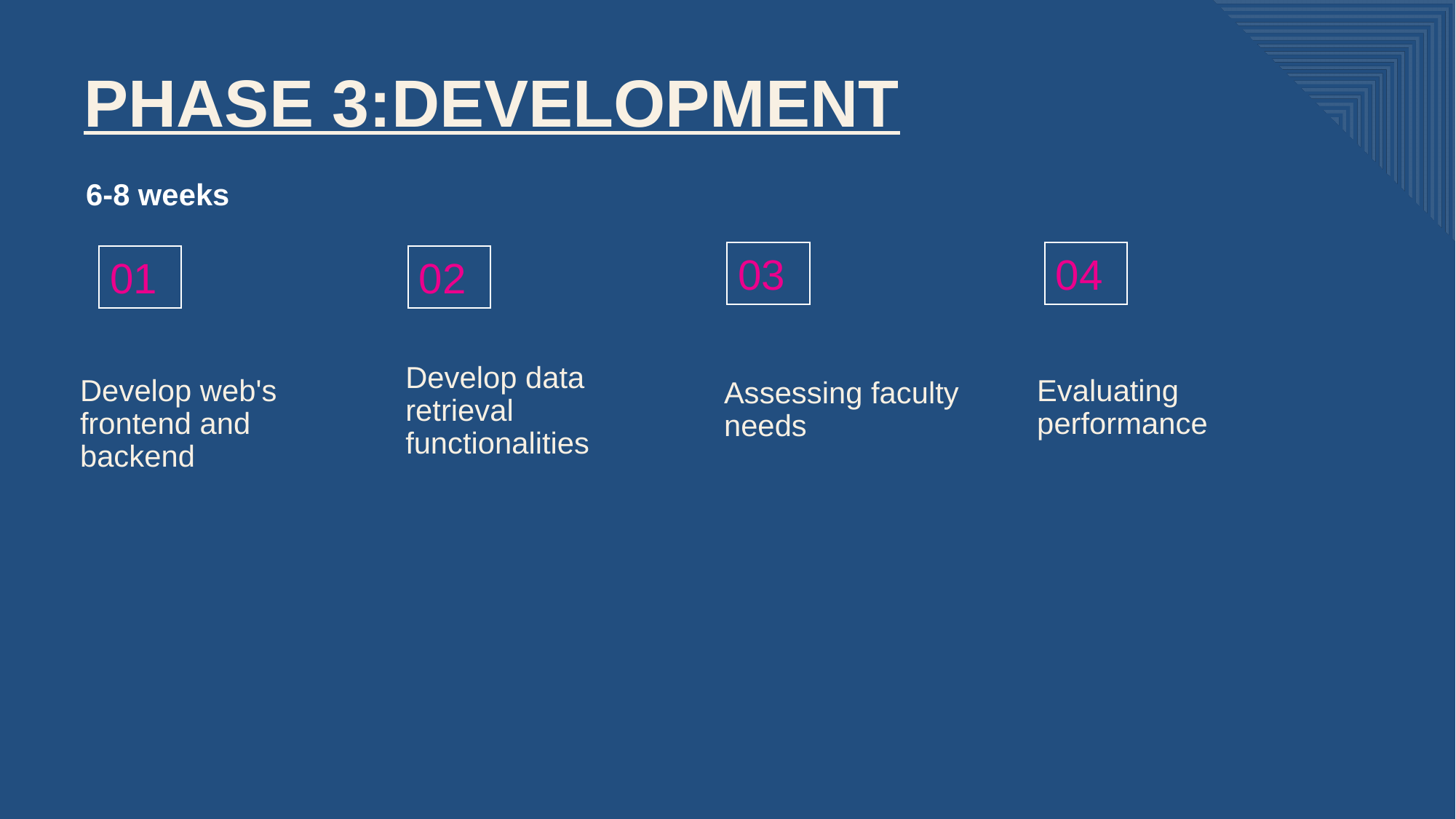

# PhASE 3:development
6-8 weeks
04
03
02
01
Develop data retrieval functionalities
Evaluating performance
Develop web's frontend and backend
Assessing faculty needs